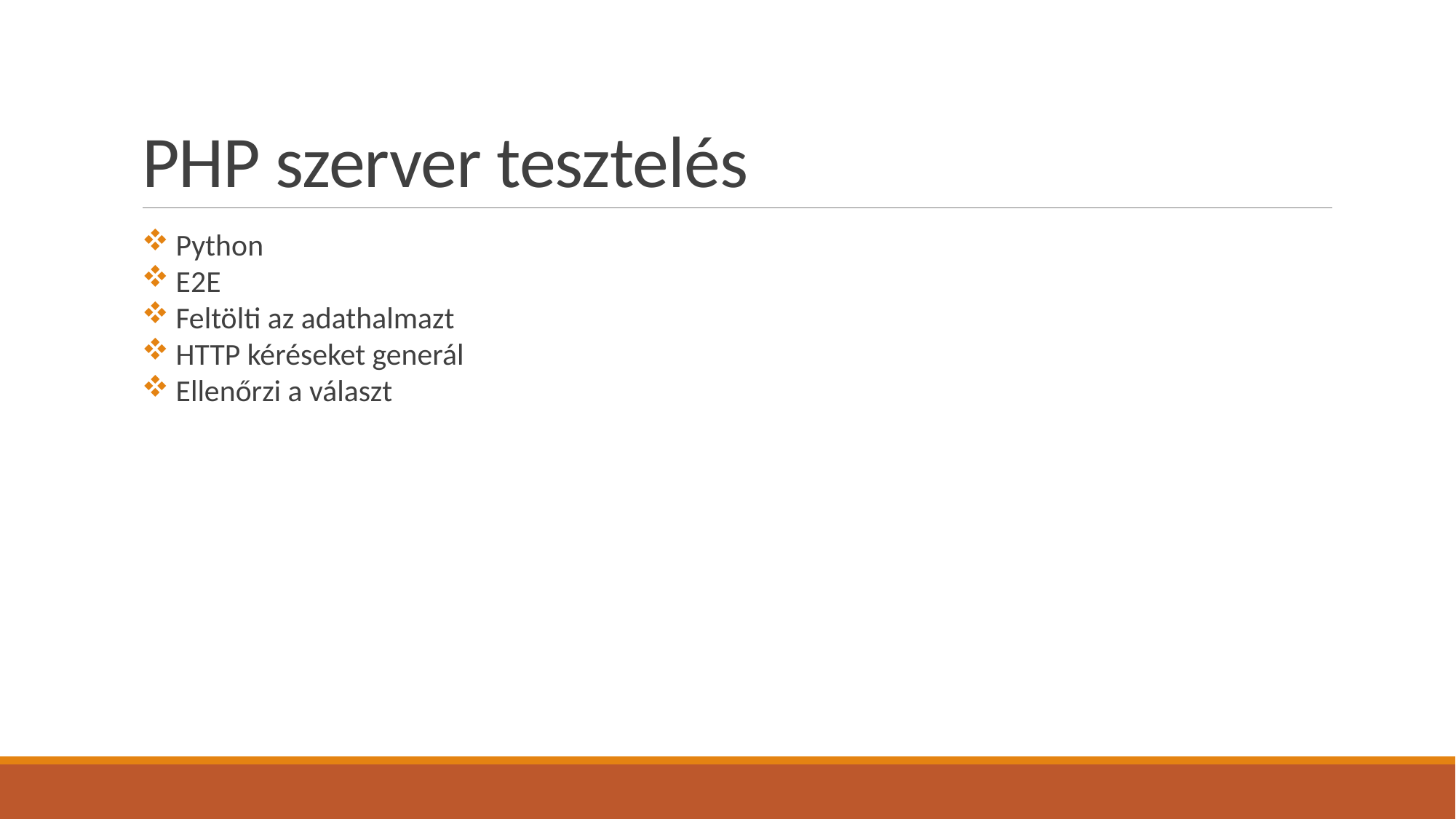

# PHP szerver tesztelés
Python
E2E
Feltölti az adathalmazt
HTTP kéréseket generál
Ellenőrzi a választ